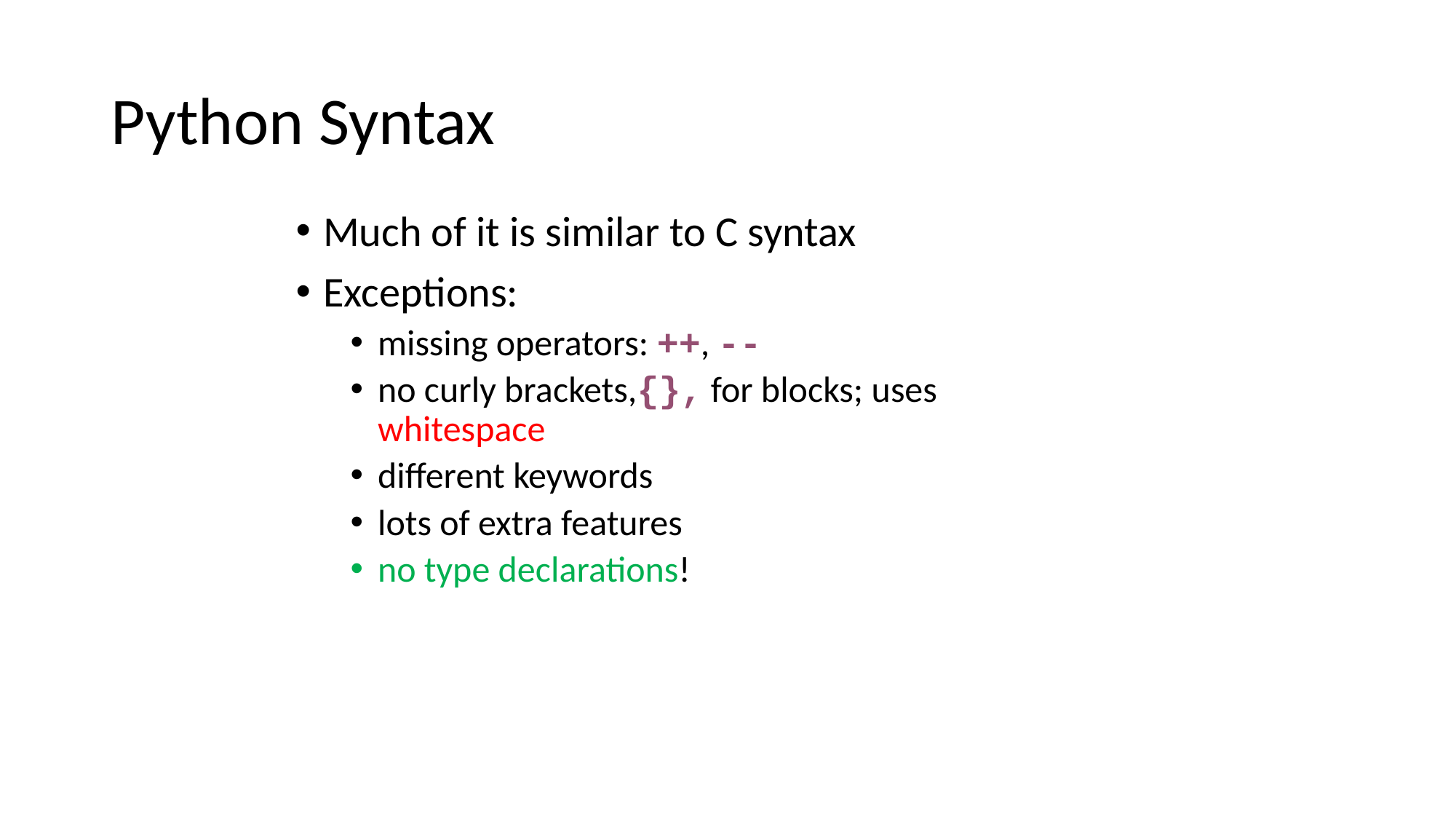

# Python Syntax
Much of it is similar to C syntax
Exceptions:
missing operators: ++, --
no curly brackets,{}, for blocks; uses whitespace
different keywords
lots of extra features
no type declarations!